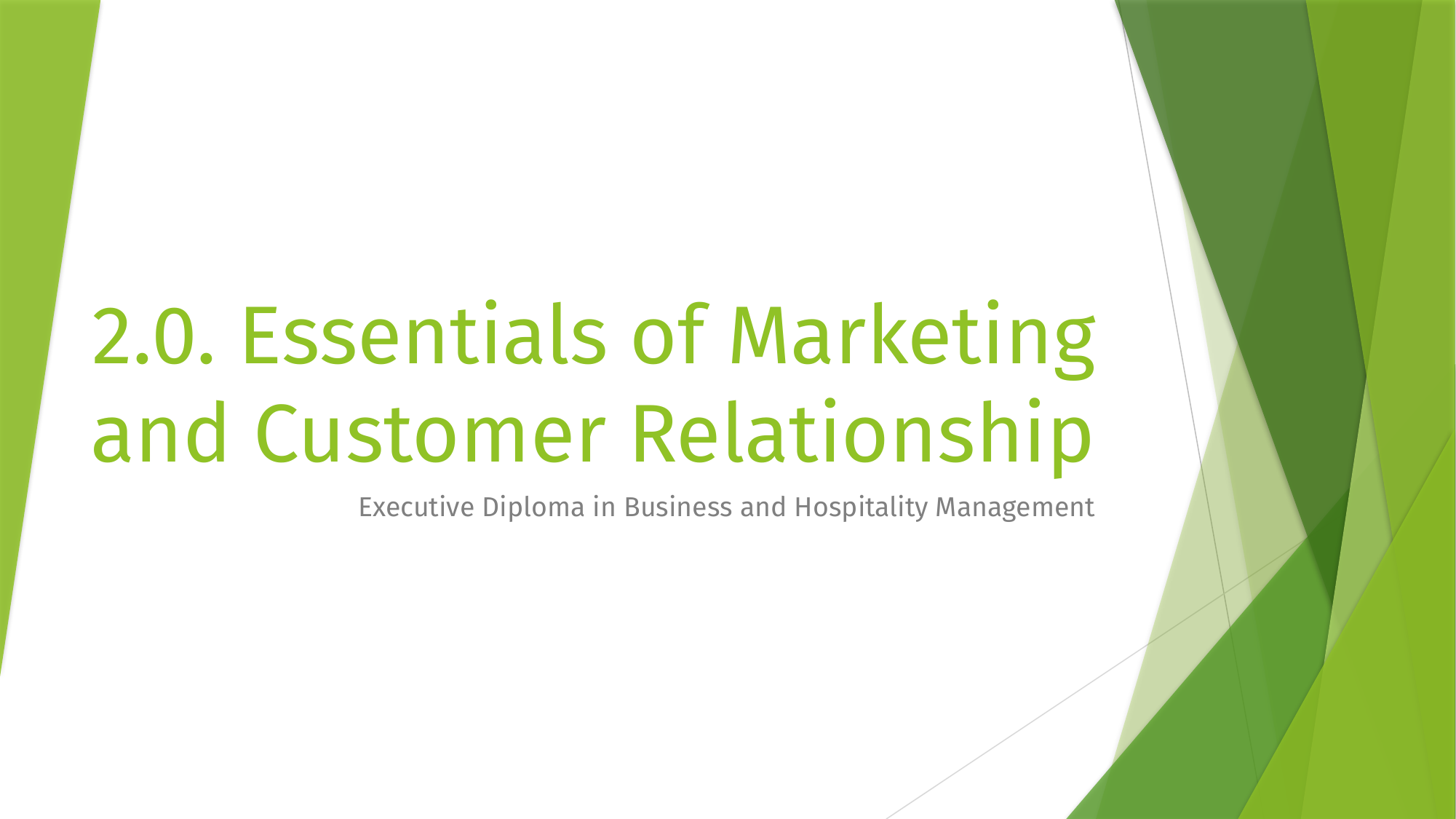

# 2.0. Essentials of Marketing and Customer Relationship
Executive Diploma in Business and Hospitality Management